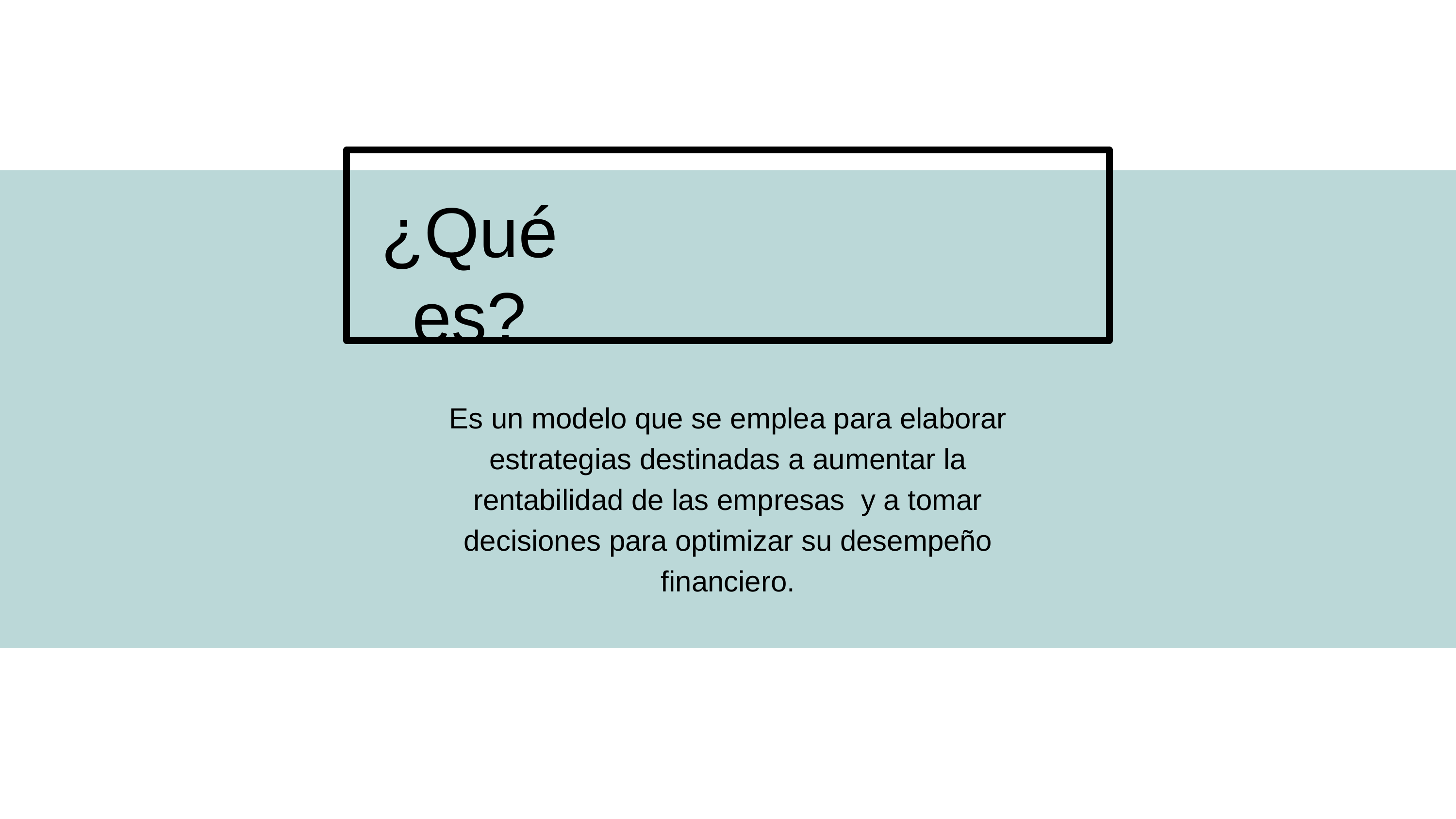

¿Qué es?

Es un modelo que se emplea para elaborar estrategias destinadas a aumentar la rentabilidad de las empresas  y a tomar decisiones para optimizar su desempeño financiero.